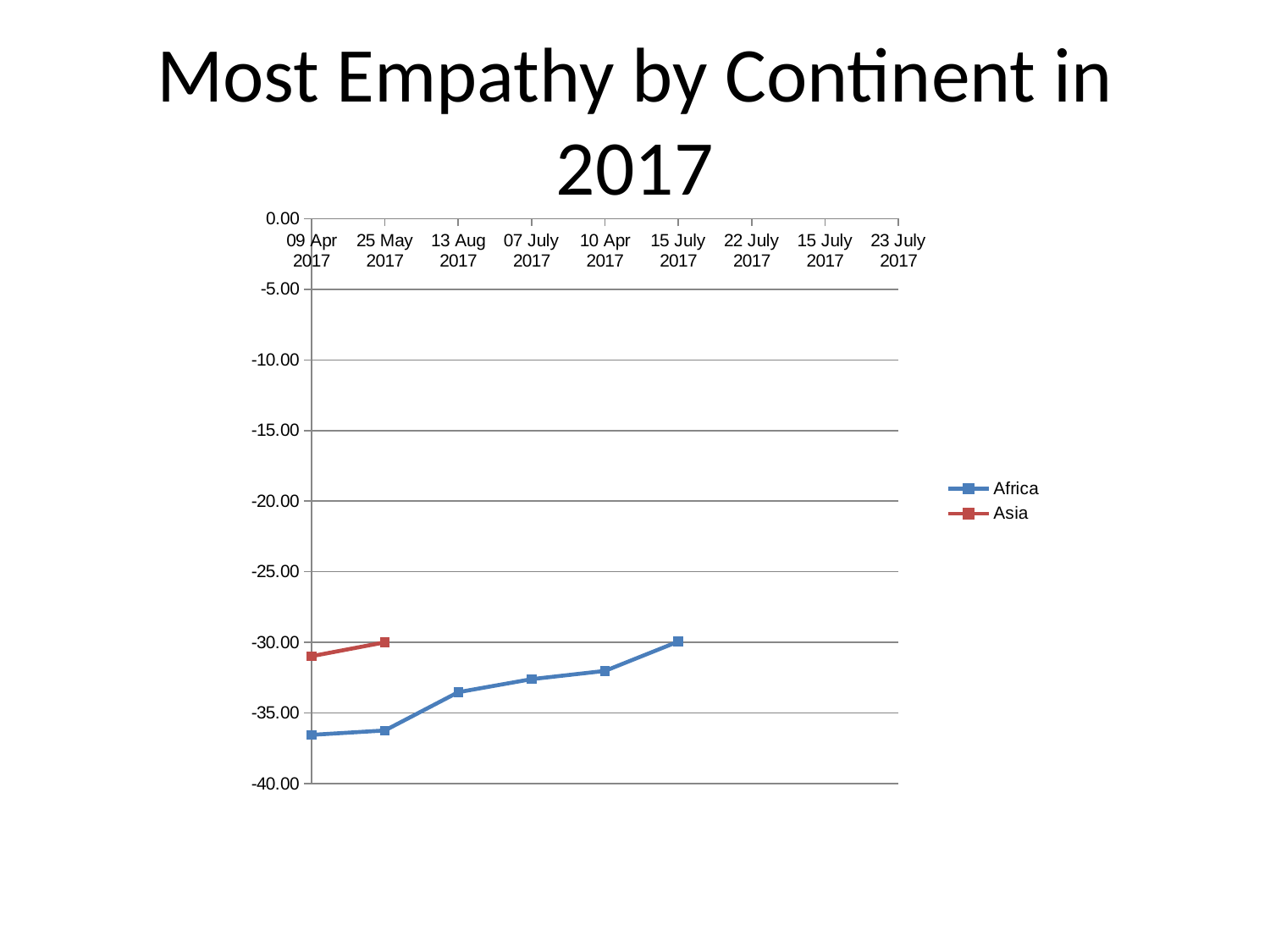

Most Empathy by Continent in 2017

### Chart

| Category | Africa | Asia |
|---|---|---|
| 09 Apr 2017 | -36.5528069067435 | -30.9820867980958 |
| 25 May 2017 | -36.2392478973233 | -29.9988654574657 |
| 13 Aug 2017 | -33.5285835865523 | None |
| 07 July 2017 | -32.6060583876474 | None |
| 10 Apr 2017 | -32.0223579859553 | None |
| 15 July 2017 | -29.9475153015485 | None |
| 22 July 2017 | None | None |
| 15 July 2017 | None | None |
| 23 July 2017 | None | None |